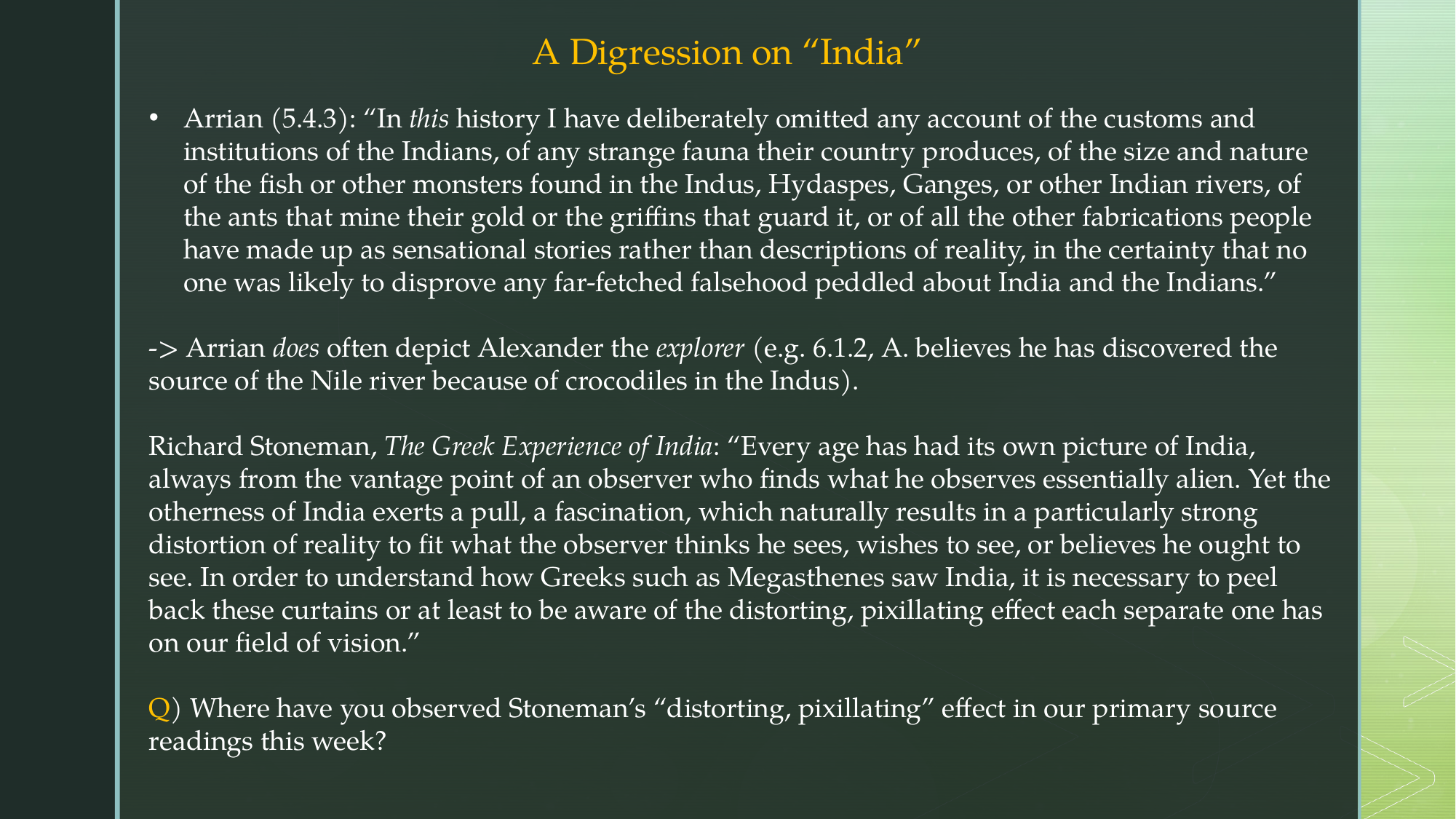

A Digression on “India”
Arrian (5.4.3): “In this history I have deliberately omitted any account of the customs and institutions of the Indians, of any strange fauna their country produces, of the size and nature of the fish or other monsters found in the Indus, Hydaspes, Ganges, or other Indian rivers, of the ants that mine their gold or the griffins that guard it, or of all the other fabrications people have made up as sensational stories rather than descriptions of reality, in the certainty that no one was likely to disprove any far-fetched falsehood peddled about India and the Indians.”

-> Arrian does often depict Alexander the explorer (e.g. 6.1.2, A. believes he has discovered the source of the Nile river because of crocodiles in the Indus).

Richard Stoneman, The Greek Experience of India: “Every age has had its own picture of India, always from the vantage point of an observer who finds what he observes essentially alien. Yet the otherness of India exerts a pull, a fascination, which naturally results in a particularly strong distortion of reality to fit what the observer thinks he sees, wishes to see, or believes he ought to see. In order to understand how Greeks such as Megasthenes saw India, it is necessary to peel back these curtains or at least to be aware of the distorting, pixillating effect each separate one has on our field of vision.”

Q) Where have you observed Stoneman’s “distorting, pixillating” effect in our primary source readings this week?